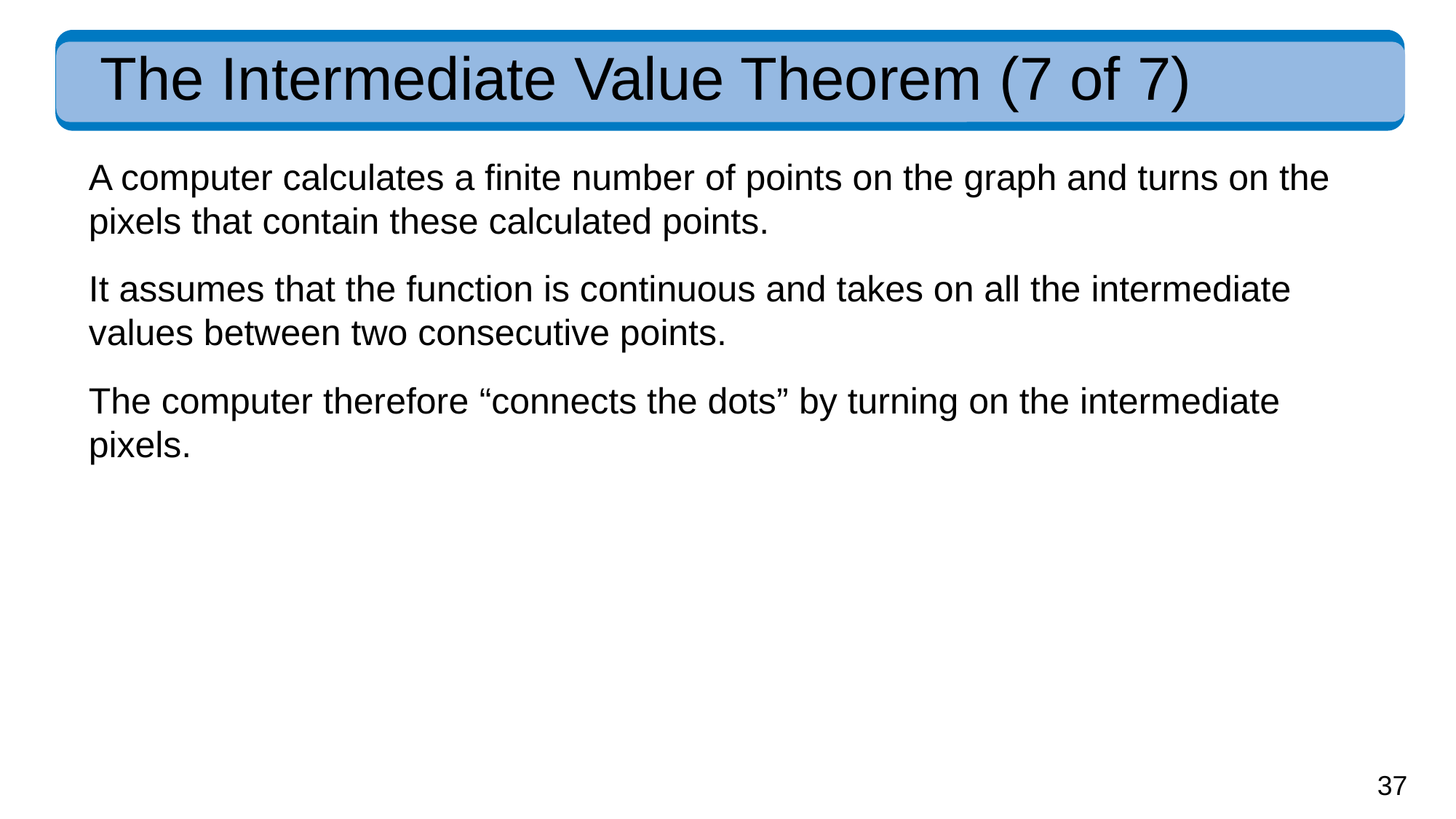

# The Intermediate Value Theorem (7 of 7)
A computer calculates a finite number of points on the graph and turns on the pixels that contain these calculated points.
It assumes that the function is continuous and takes on all the intermediate values between two consecutive points.
The computer therefore “connects the dots” by turning on the intermediate pixels.